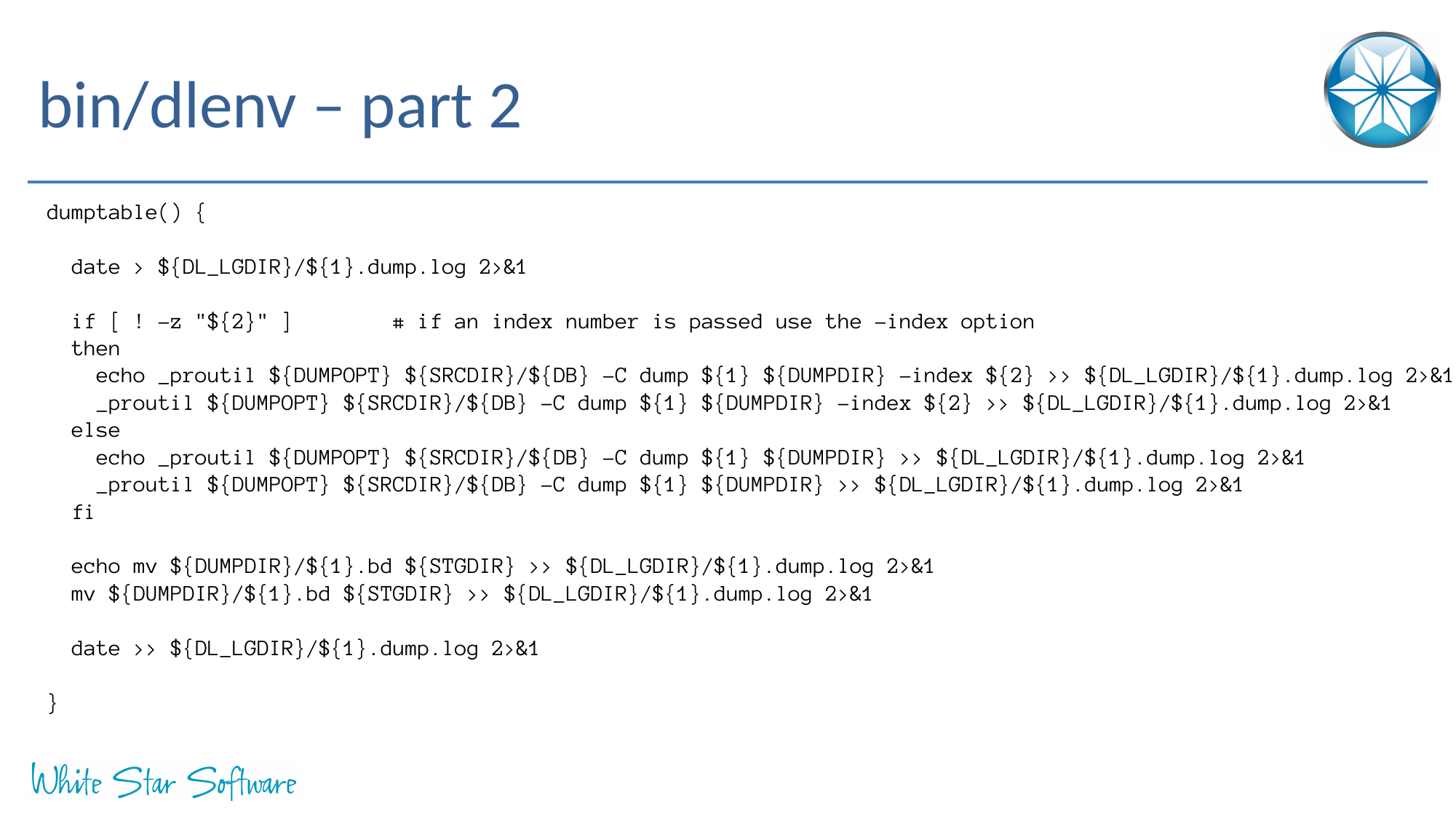

# bin/dlenv – part 2
dumptable() {

  date > ${DL_LGDIR}/${1}.dump.log 2>&1

  if [ ! -z "${2}" ]        # if an index number is passed use the -index option
  then
    echo _proutil ${DUMPOPT} ${SRCDIR}/${DB} -C dump ${1} ${DUMPDIR} -index ${2} >> ${DL_LGDIR}/${1}.dump.log 2>&1
    _proutil ${DUMPOPT} ${SRCDIR}/${DB} -C dump ${1} ${DUMPDIR} -index ${2} >> ${DL_LGDIR}/${1}.dump.log 2>&1
  else
    echo _proutil ${DUMPOPT} ${SRCDIR}/${DB} -C dump ${1} ${DUMPDIR} >> ${DL_LGDIR}/${1}.dump.log 2>&1
    _proutil ${DUMPOPT} ${SRCDIR}/${DB} -C dump ${1} ${DUMPDIR} >> ${DL_LGDIR}/${1}.dump.log 2>&1
  fi

  echo mv ${DUMPDIR}/${1}.bd ${STGDIR} >> ${DL_LGDIR}/${1}.dump.log 2>&1
  mv ${DUMPDIR}/${1}.bd ${STGDIR} >> ${DL_LGDIR}/${1}.dump.log 2>&1

  date >> ${DL_LGDIR}/${1}.dump.log 2>&1

}